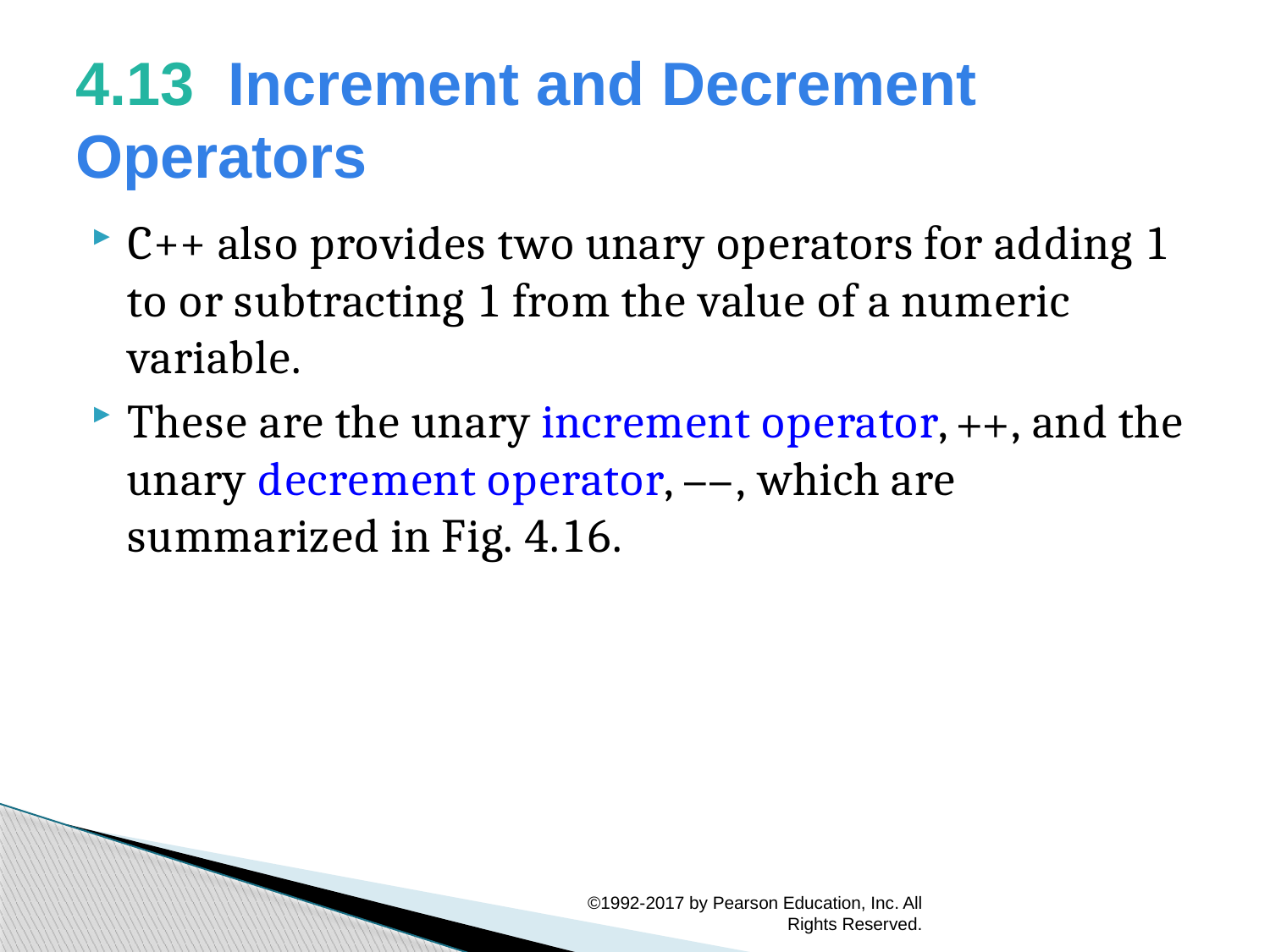

# 4.13  Increment and Decrement Operators
C++ also provides two unary operators for adding 1 to or subtracting 1 from the value of a numeric variable.
These are the unary increment operator, ++, and the unary decrement operator, --, which are summarized in Fig. 4.16.
©1992-2017 by Pearson Education, Inc. All Rights Reserved.